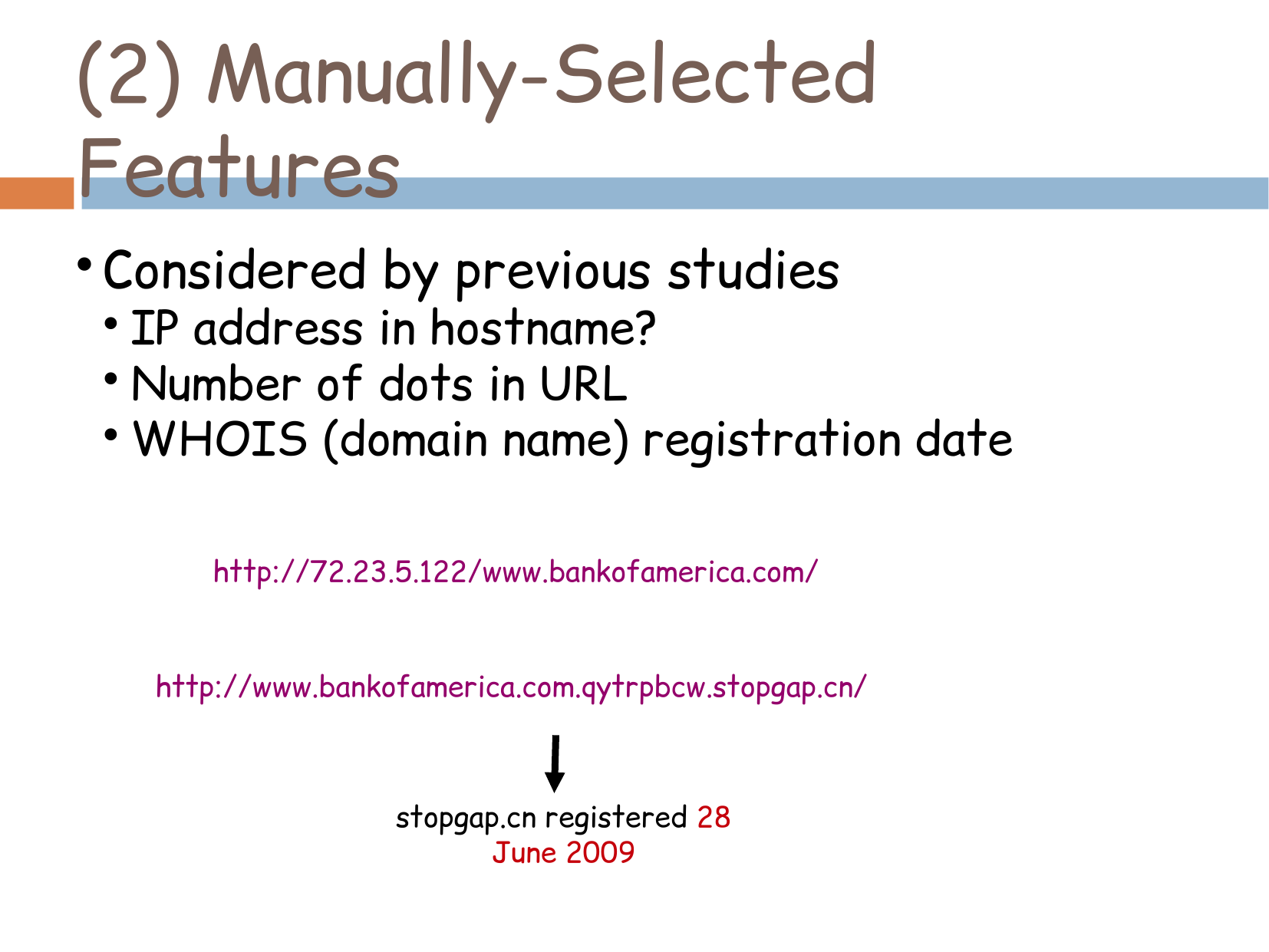

(2) Manually-Selected Features

Considered by previous studies
IP address in hostname?
Number of dots in URL
WHOIS (domain name) registration date
http://72.23.5.122/www.bankofamerica.com/
http://www.bankofamerica.com.qytrpbcw.stopgap.cn/

stopgap.cn registered 28 June 2009